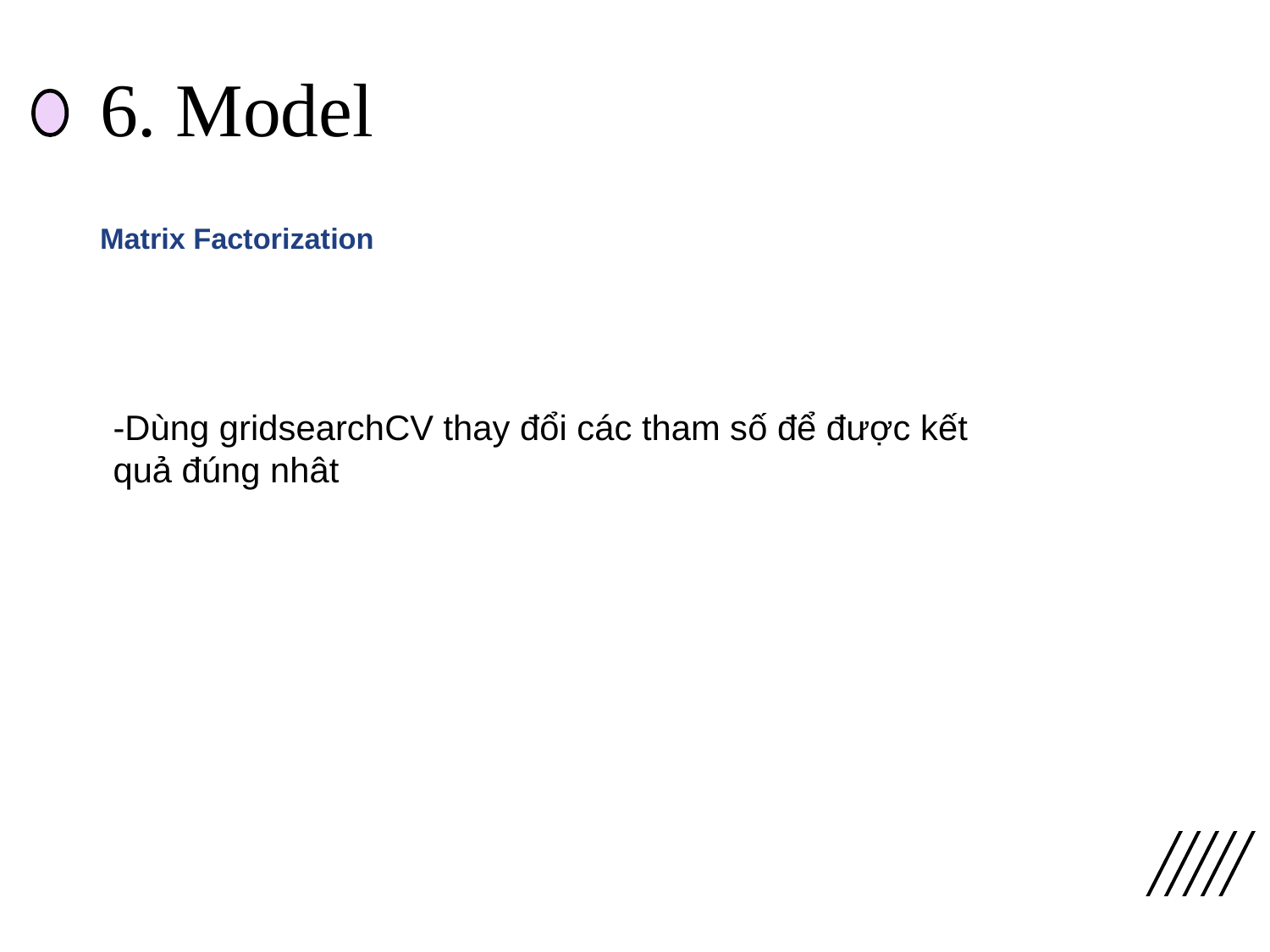

# 6. Model
Matrix Factorization

-Dùng gridsearchCV thay đổi các tham số để được kết quả đúng nhât